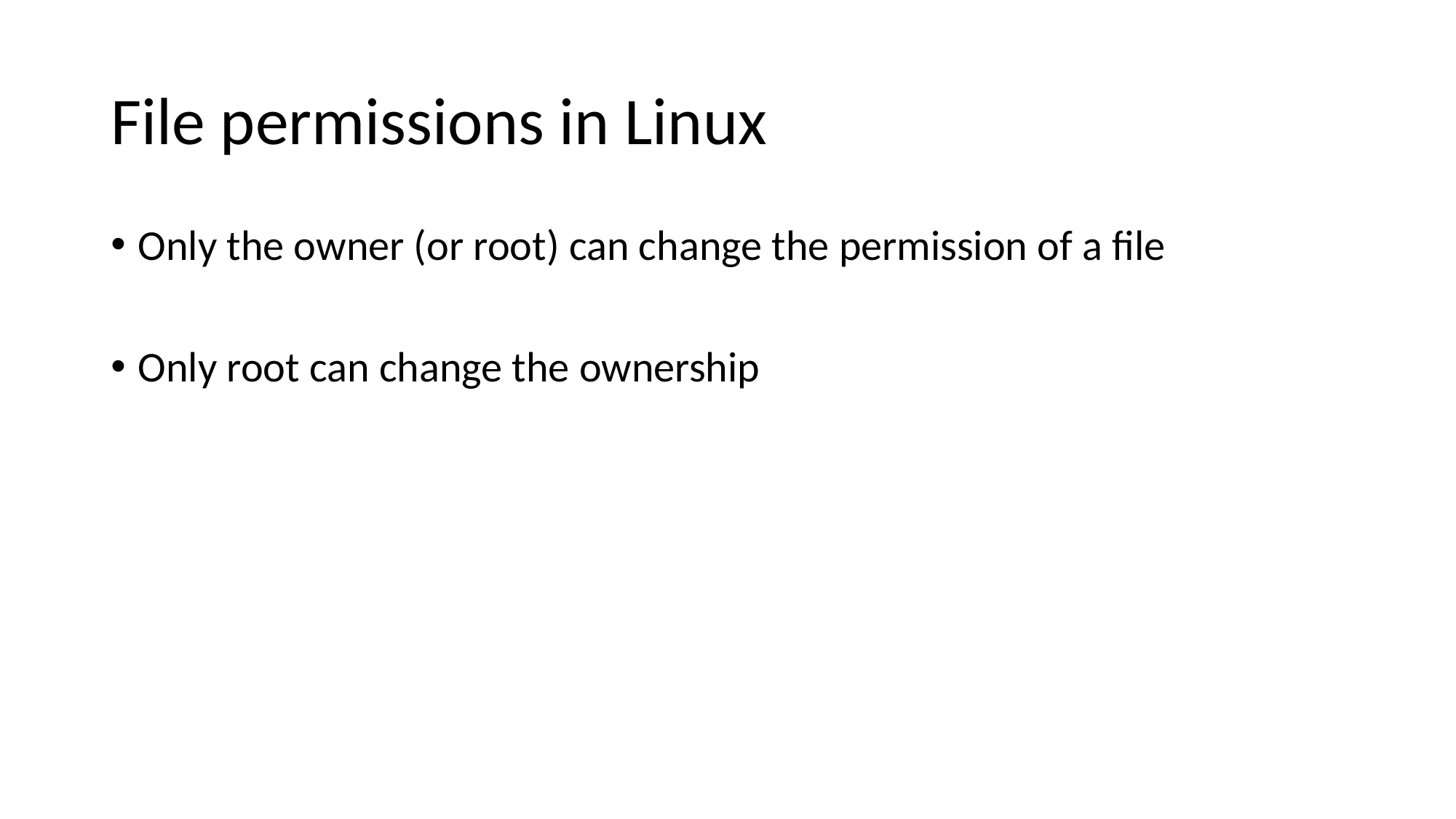

# File permissions in Linux
Only the owner (or root) can change the permission of a file

Only root can change the ownership